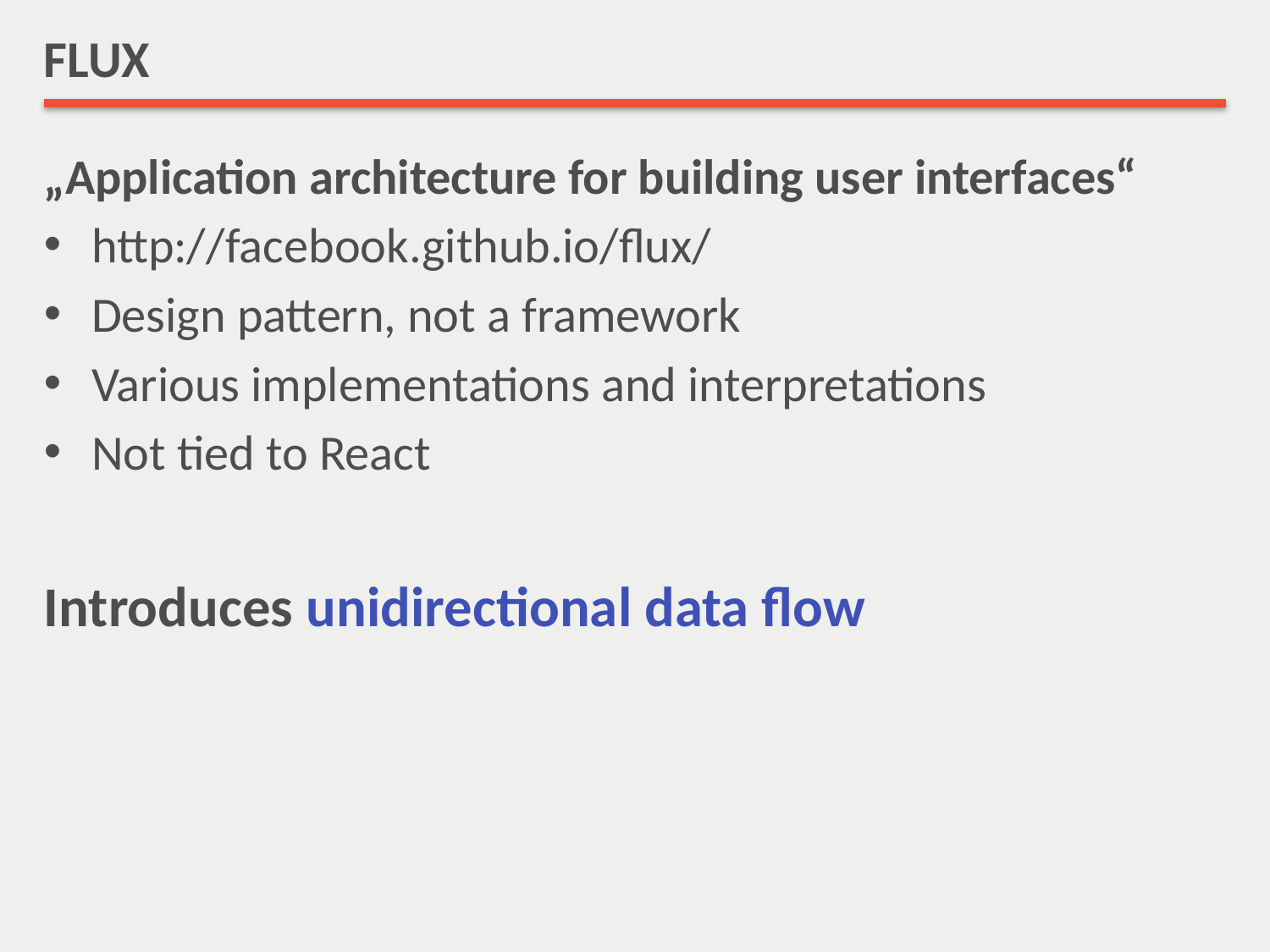

# FLUX
„Application architecture for building user interfaces“
http://facebook.github.io/flux/
Design pattern, not a framework
Various implementations and interpretations
Not tied to React

Introduces unidirectional data flow